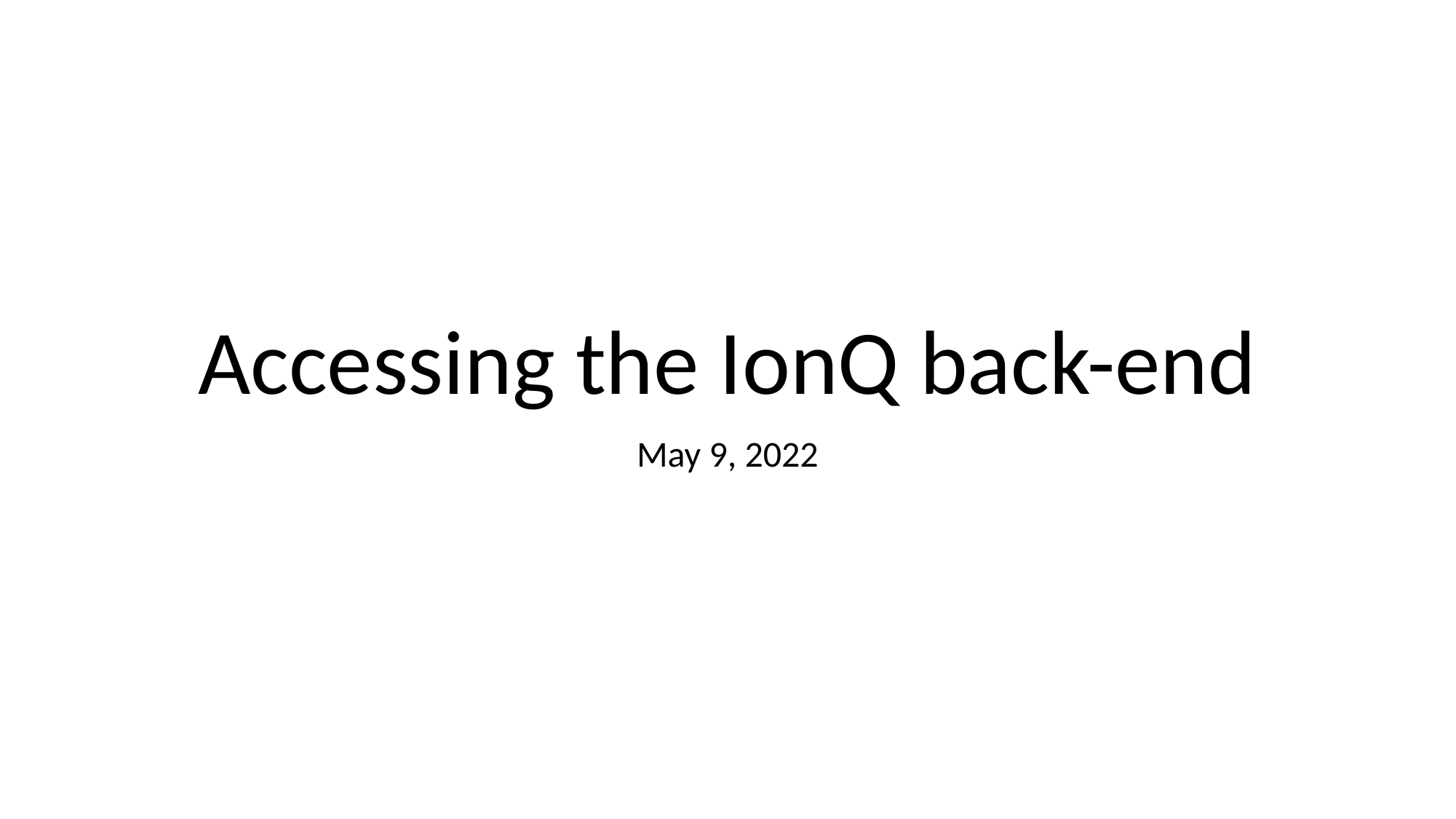

# Accessing the IonQ back-end
May 9, 2022